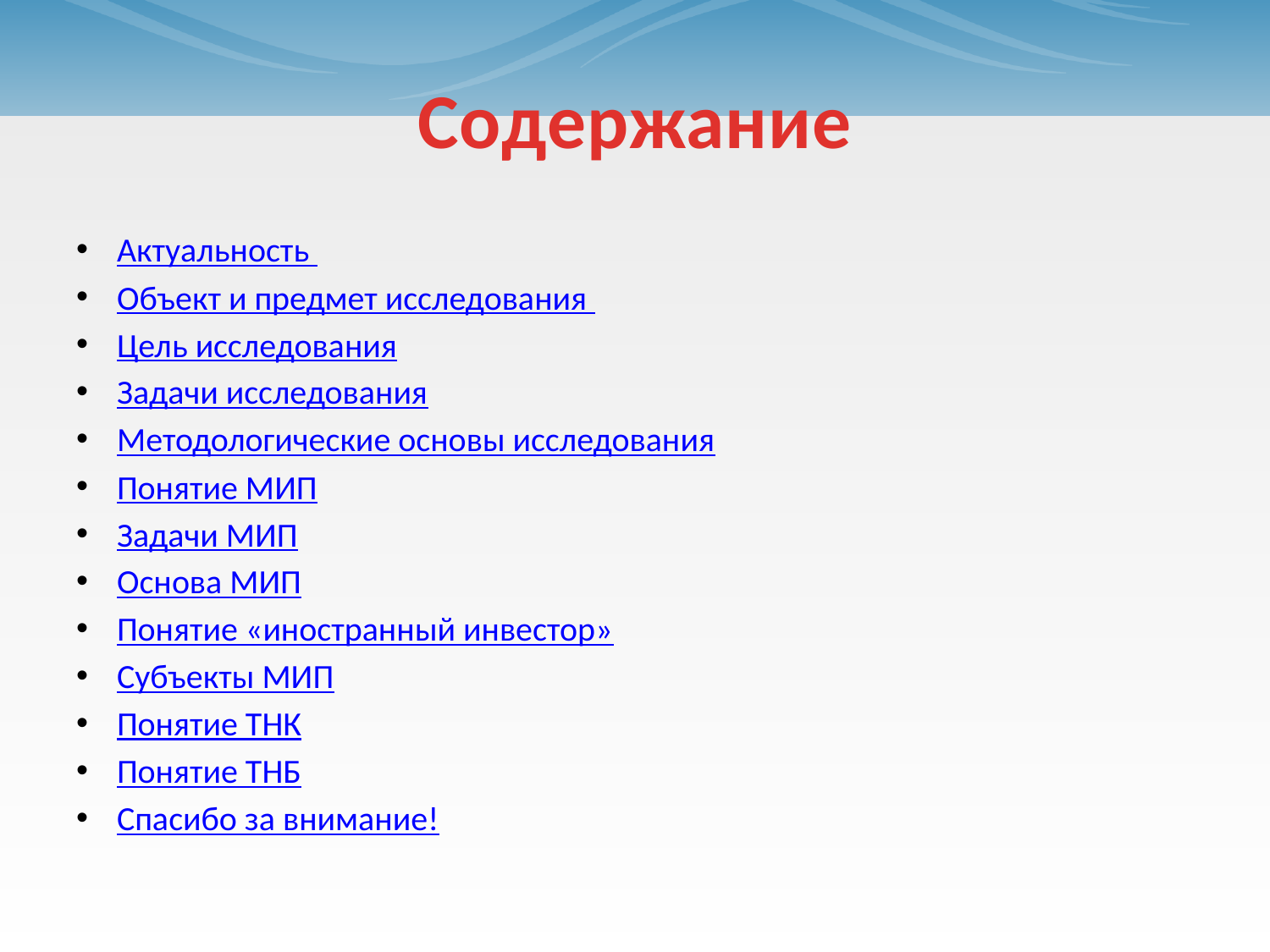

# Содержание
Актуальность
Объект и предмет исследования
Цель исследования
Задачи исследования
Методологические основы исследования
Понятие МИП
Задачи МИП
Основа МИП
Понятие «иностранный инвестор»
Субъекты МИП
Понятие ТНК
Понятие ТНБ
Спасибо за внимание!